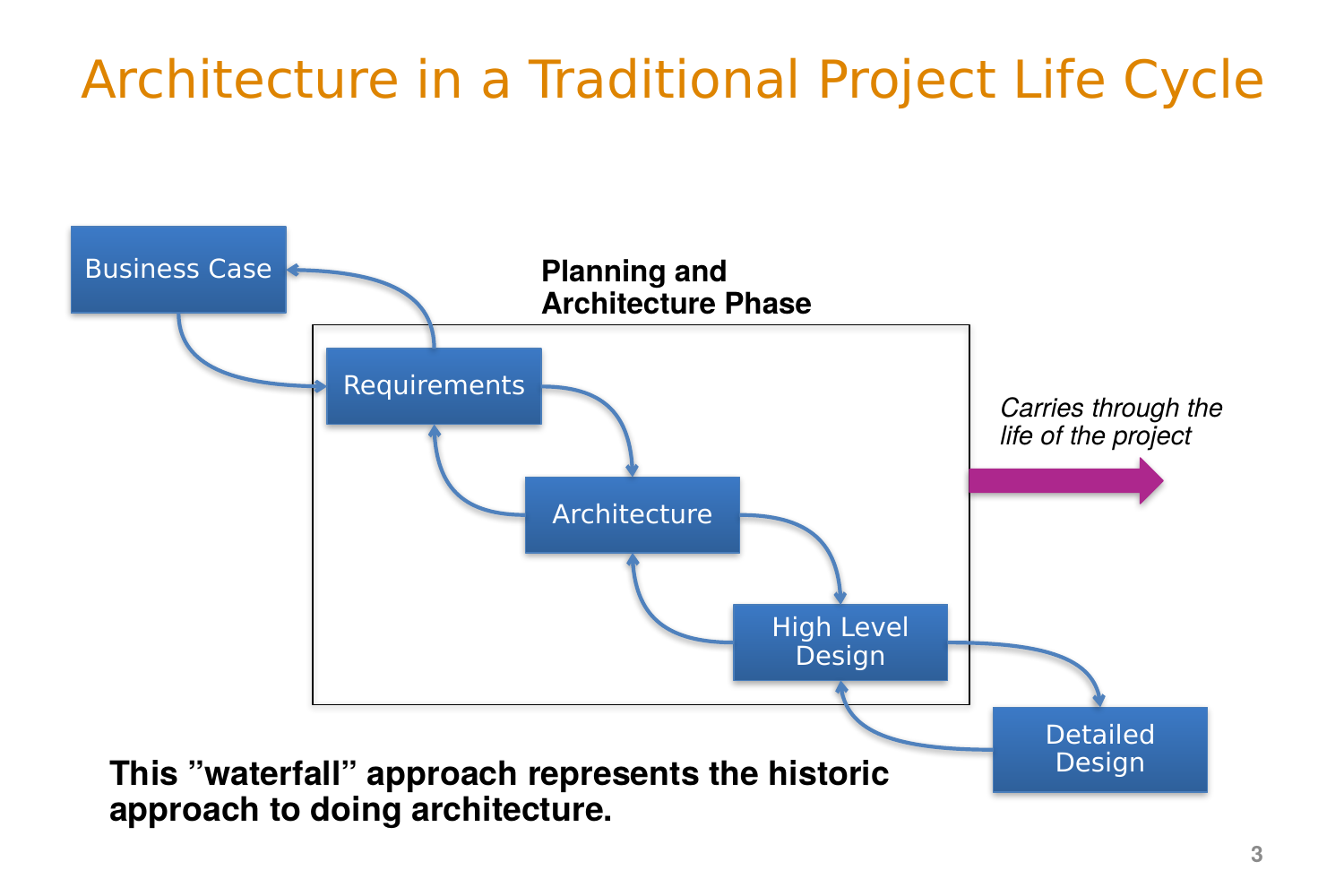

# Architecture in a Traditional Project Life Cycle
Business Case
Planning and Architecture Phase

Requirements
Carries through the life of the project

Architecture
High Level Design
Detailed Design
This ”waterfall” approach represents the historic
approach to doing architecture.
3